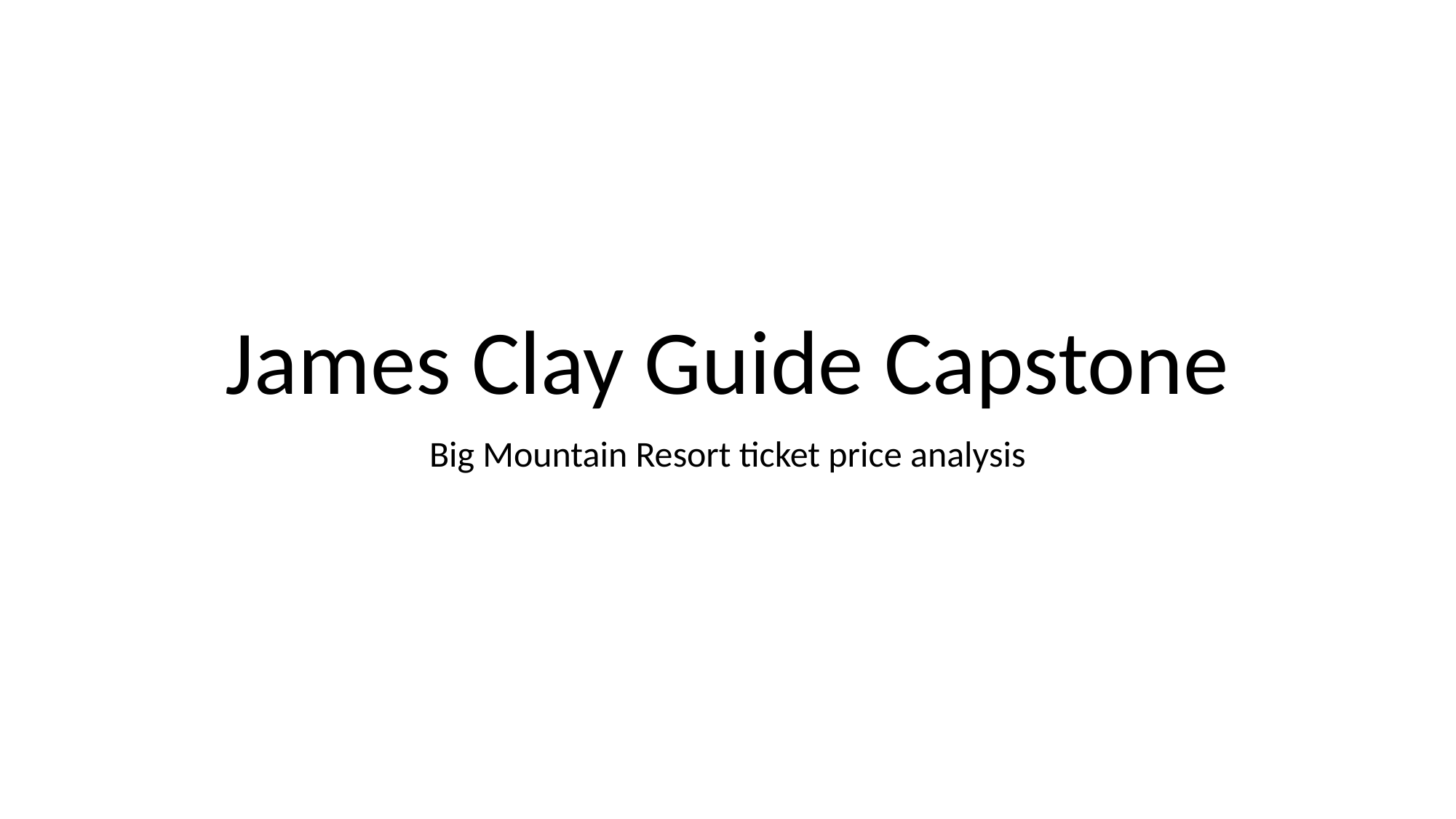

# James Clay Guide Capstone
Big Mountain Resort ticket price analysis